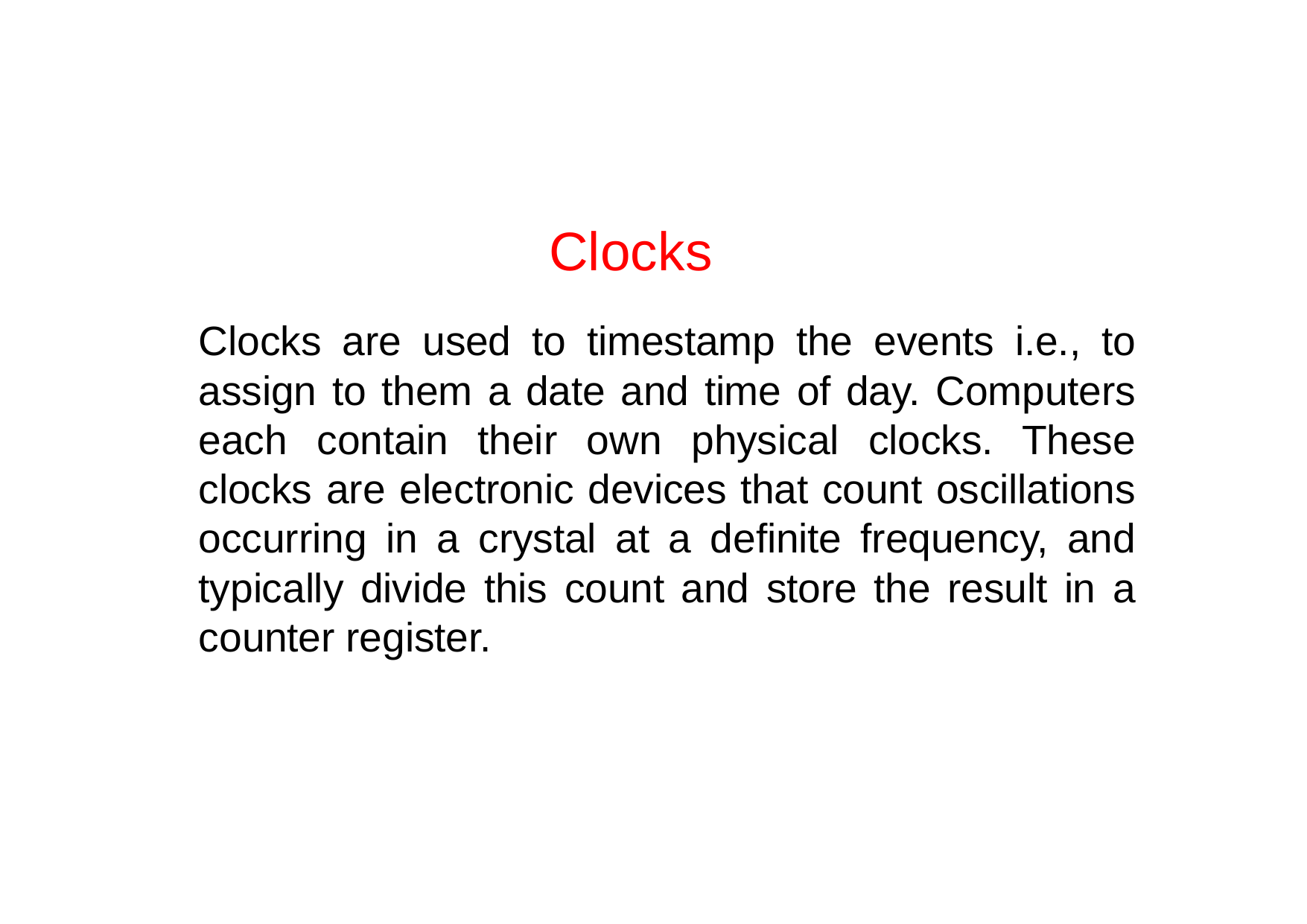

Clocks

Clocks are used to timestamp the events i.e., to assign to them a date and time of day. Computers each contain their own physical clocks. These clocks are electronic devices that count oscillations occurring in a crystal at a definite frequency, and typically divide this count and store the result in a counter register.